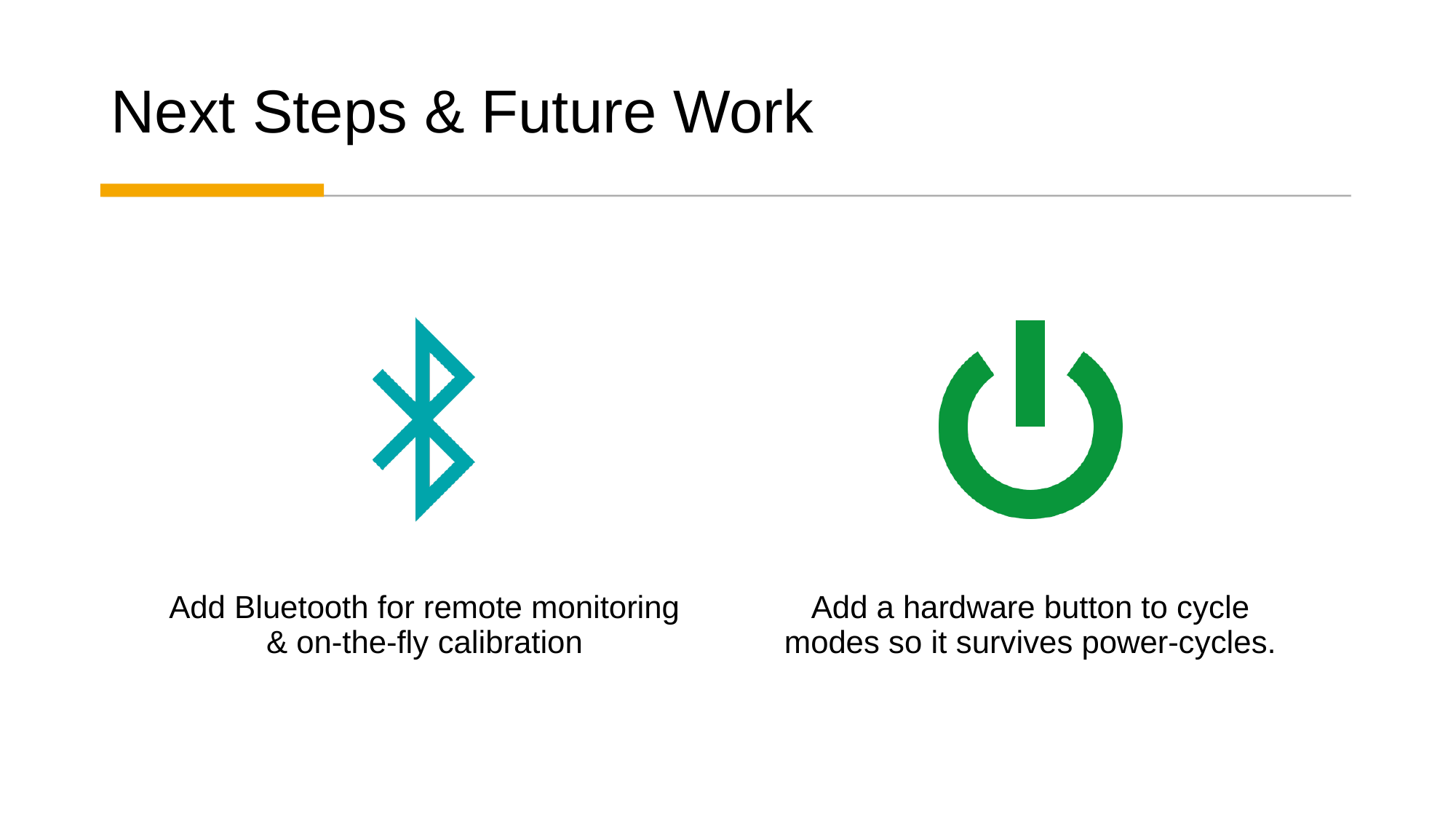

# Next Steps & Future Work

Add Bluetooth for remote monitoring & on-the-fly calibration
Add a hardware button to cycle modes so it survives power-cycles.